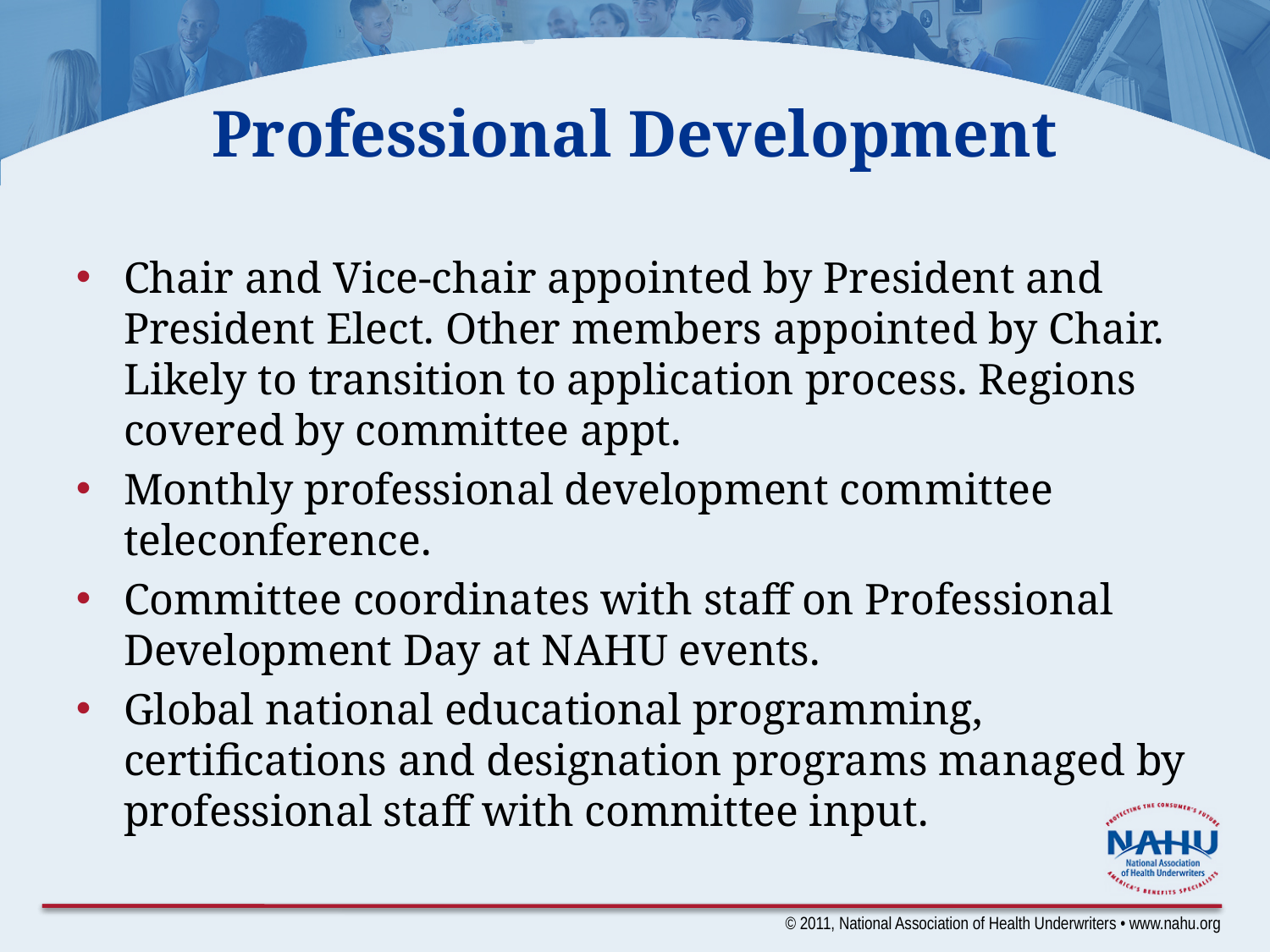

# Professional Development
Chair and Vice-chair appointed by President and President Elect. Other members appointed by Chair. Likely to transition to application process. Regions covered by committee appt.
Monthly professional development committee teleconference.
Committee coordinates with staff on Professional Development Day at NAHU events.
Global national educational programming, certifications and designation programs managed by professional staff with committee input.